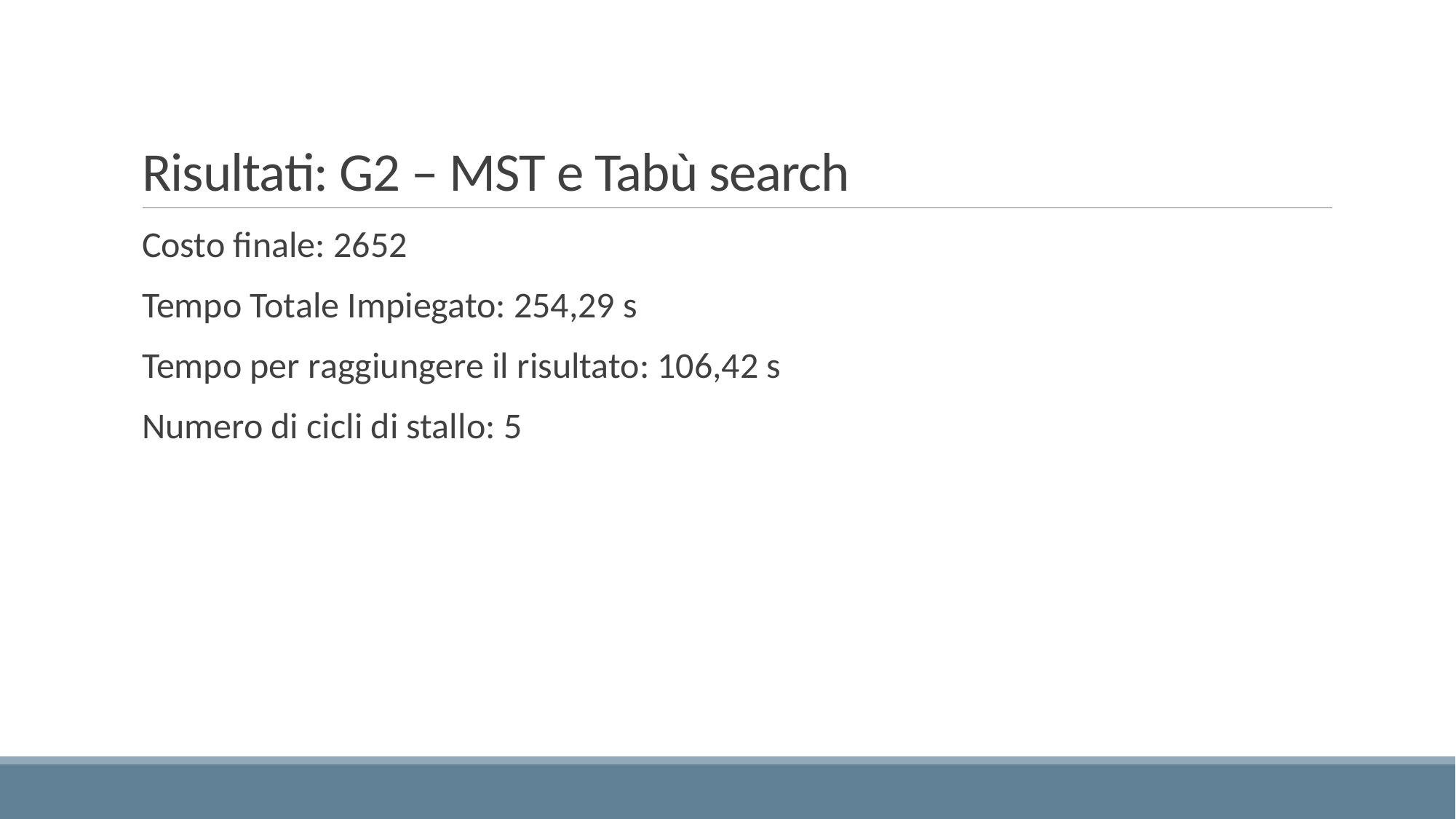

# Risultati: G2 – MST e Tabù search
Costo finale: 2652
Tempo Totale Impiegato: 254,29 s
Tempo per raggiungere il risultato: 106,42 s
Numero di cicli di stallo: 5